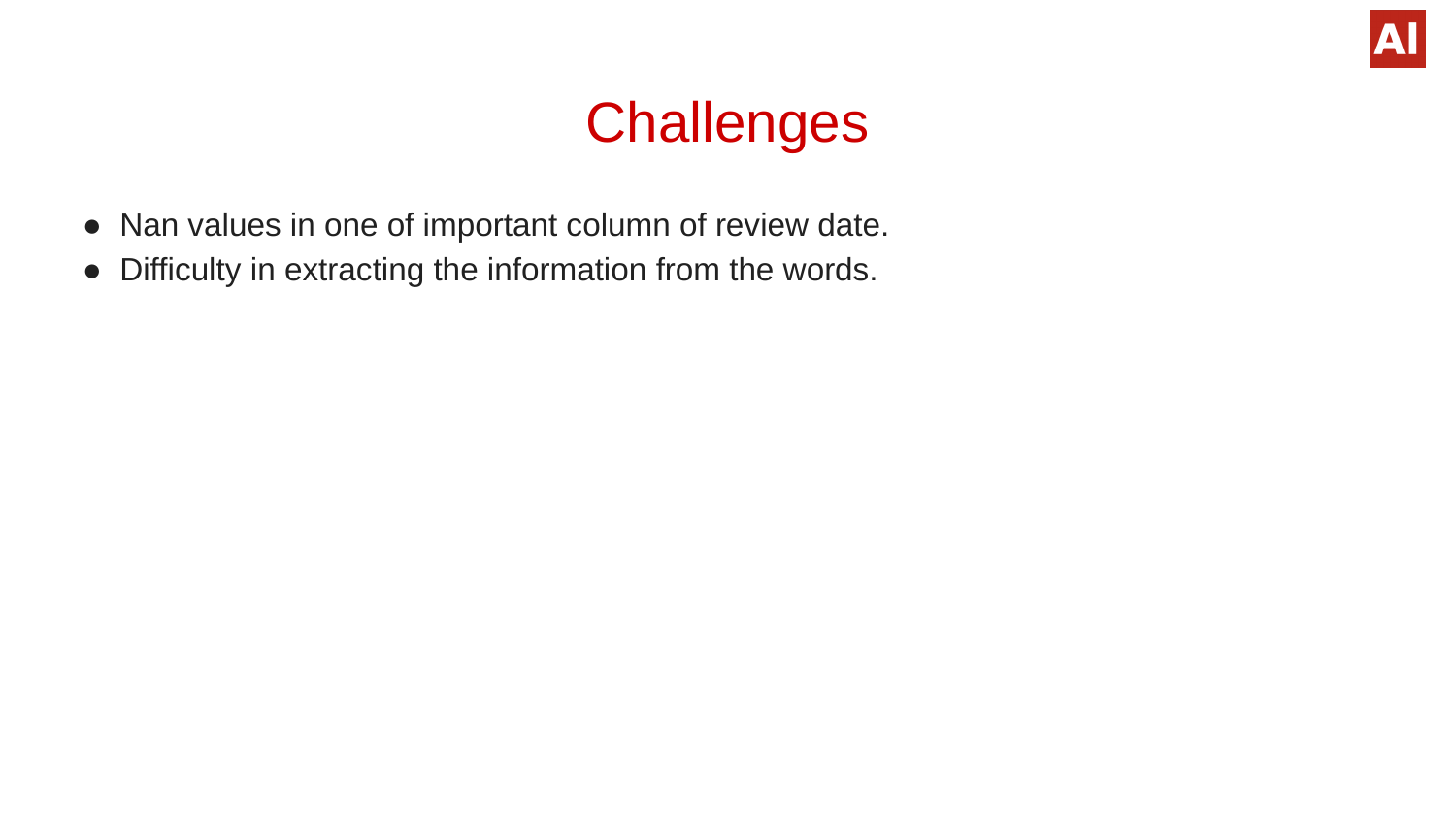

# Challenges
●  Nan values in one of important column of review date.
●  Difficulty in extracting the information from the words.